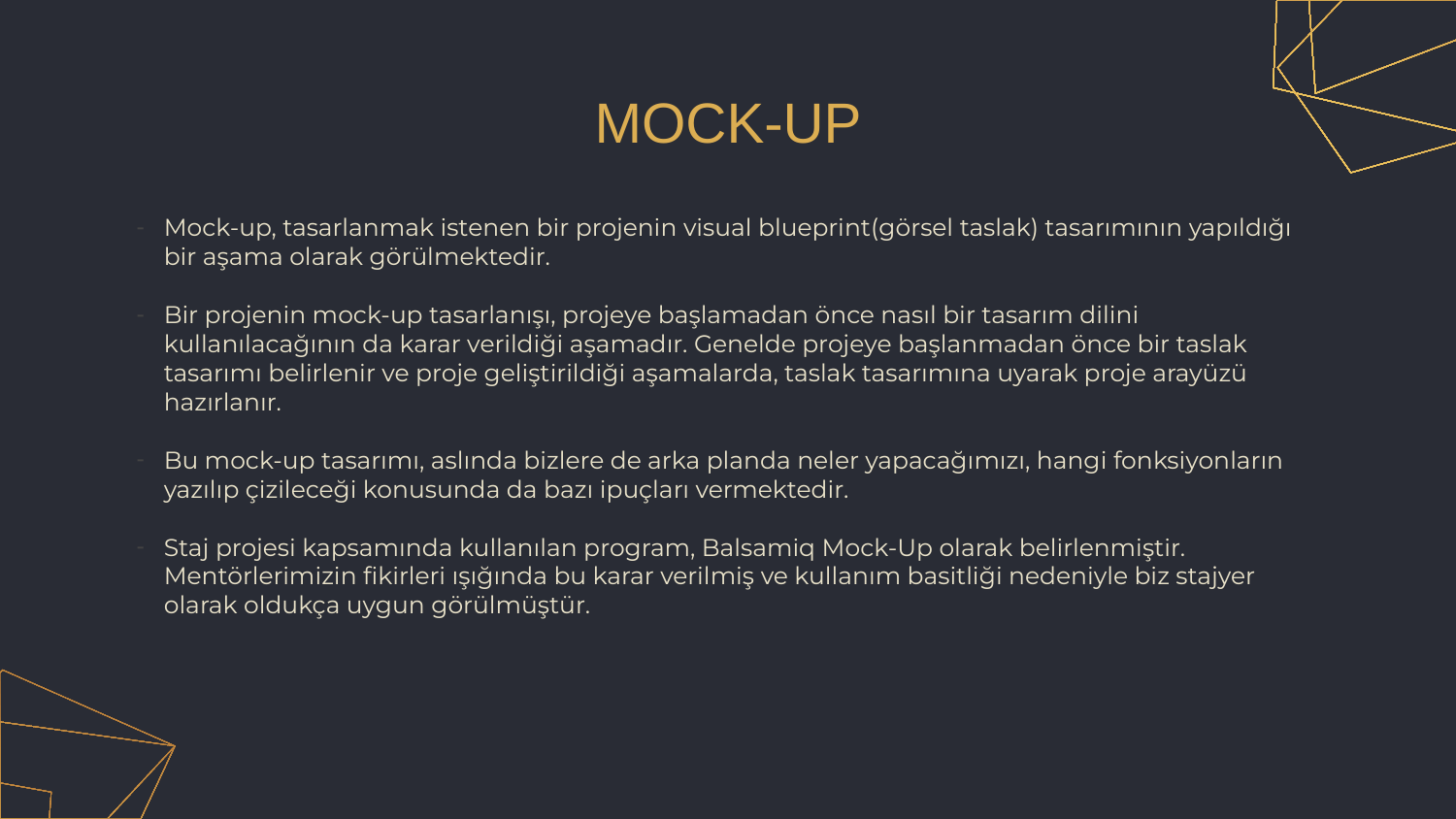

# MOCK-UP

Mock-up, tasarlanmak istenen bir projenin visual blueprint(görsel taslak) tasarımının yapıldığı bir aşama olarak görülmektedir.

Bir projenin mock-up tasarlanışı, projeye başlamadan önce nasıl bir tasarım dilini kullanılacağının da karar verildiği aşamadır. Genelde projeye başlanmadan önce bir taslak tasarımı belirlenir ve proje geliştirildiği aşamalarda, taslak tasarımına uyarak proje arayüzü hazırlanır.

Bu mock-up tasarımı, aslında bizlere de arka planda neler yapacağımızı, hangi fonksiyonların yazılıp çizileceği konusunda da bazı ipuçları vermektedir.

Staj projesi kapsamında kullanılan program, Balsamiq Mock-Up olarak belirlenmiştir. Mentörlerimizin fikirleri ışığında bu karar verilmiş ve kullanım basitliği nedeniyle biz stajyer olarak oldukça uygun görülmüştür.